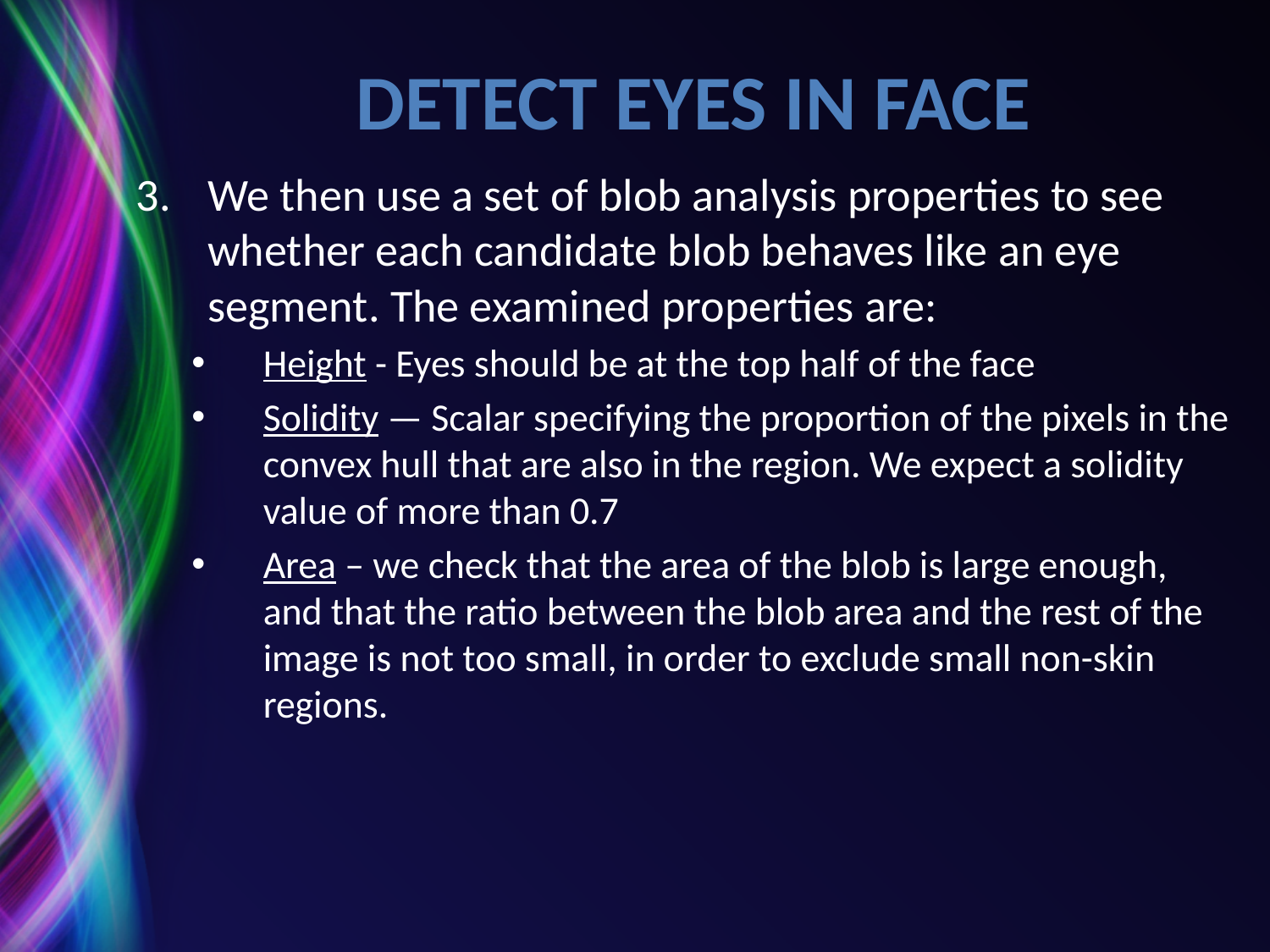

# Detect Eyes in face
We then use a set of blob analysis properties to see whether each candidate blob behaves like an eye segment. The examined properties are:
Height - Eyes should be at the top half of the face
Solidity — Scalar specifying the proportion of the pixels in the convex hull that are also in the region. We expect a solidity value of more than 0.7
Area – we check that the area of the blob is large enough, and that the ratio between the blob area and the rest of the image is not too small, in order to exclude small non-skin regions.